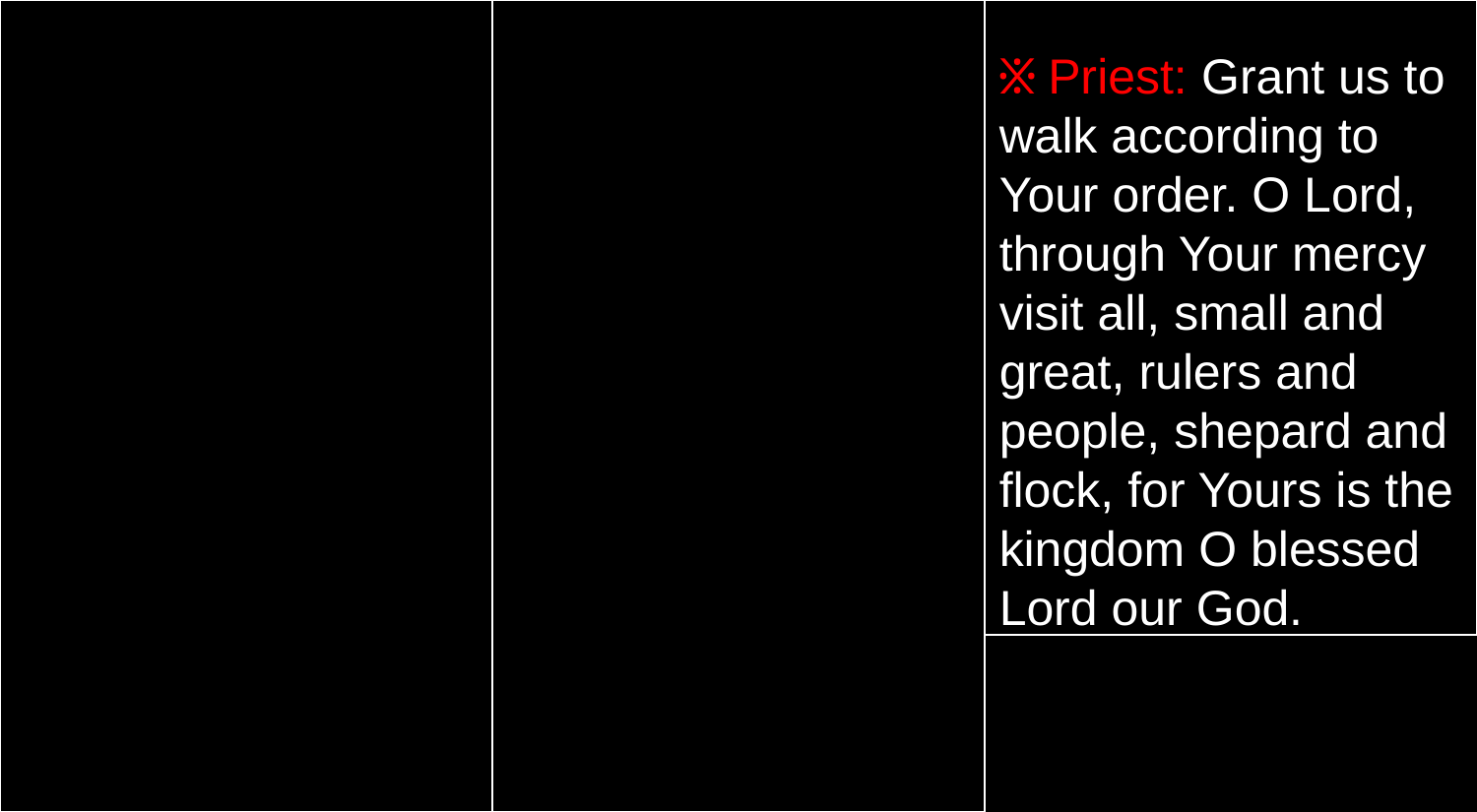

፠ Priest: Grant us to walk according to Your order. O Lord, through Your mercy visit all, small and great, rulers and people, shepard and flock, for Yours is the kingdom O blessed Lord our God.